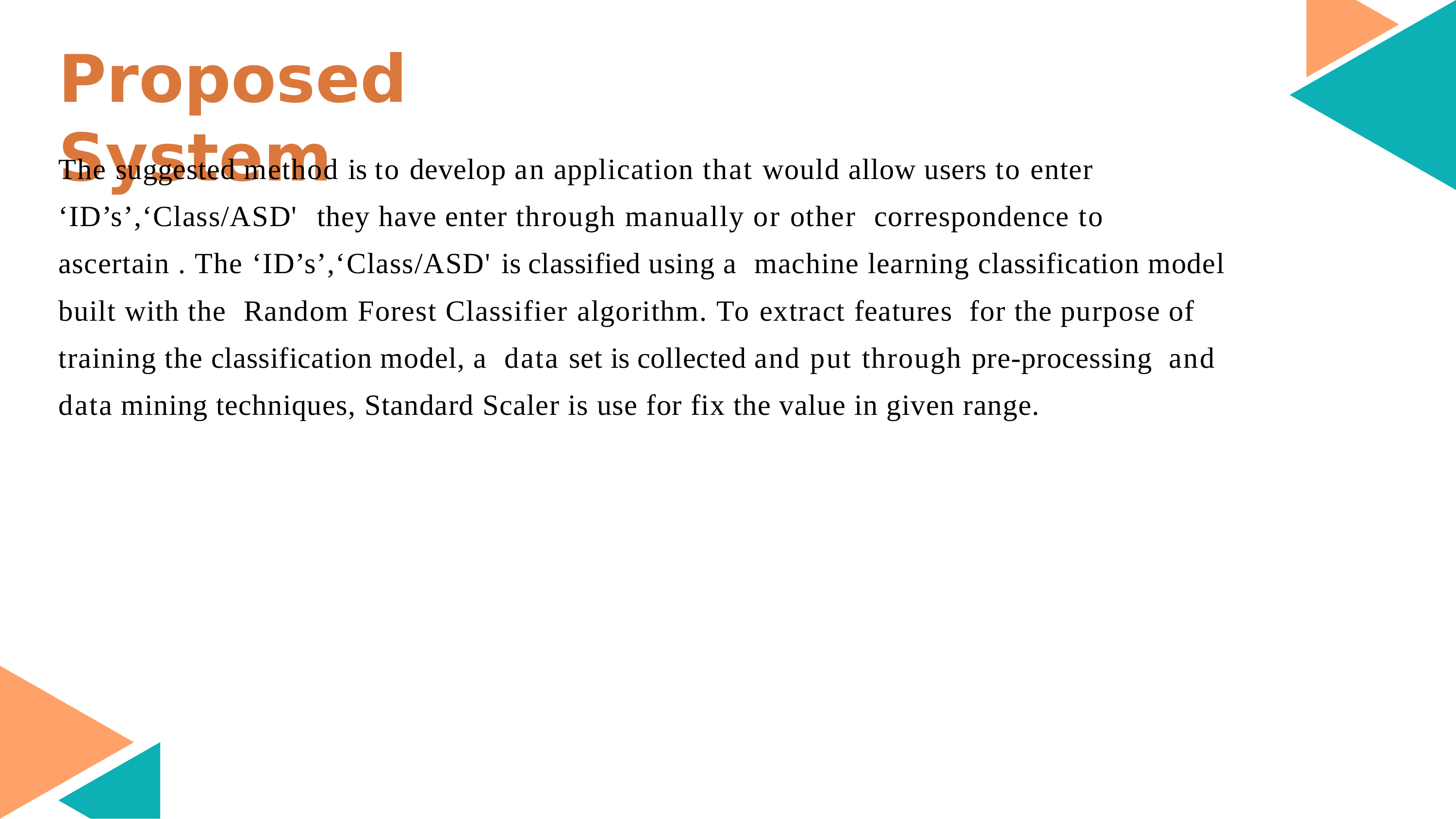

# Proposed System
The suggested method is to develop an application that would allow users to enter ‘ID’s’,‘Class/ASD'  they have enter through manually or other  correspondence to ascertain . The ‘ID’s’,‘Class/ASD' is classified using a  machine learning classification model built with the  Random Forest Classifier algorithm. To extract features  for the purpose of training the classification model, a  data set is collected and put through pre-processing  and data mining techniques, Standard Scaler is use for fix the value in given range.